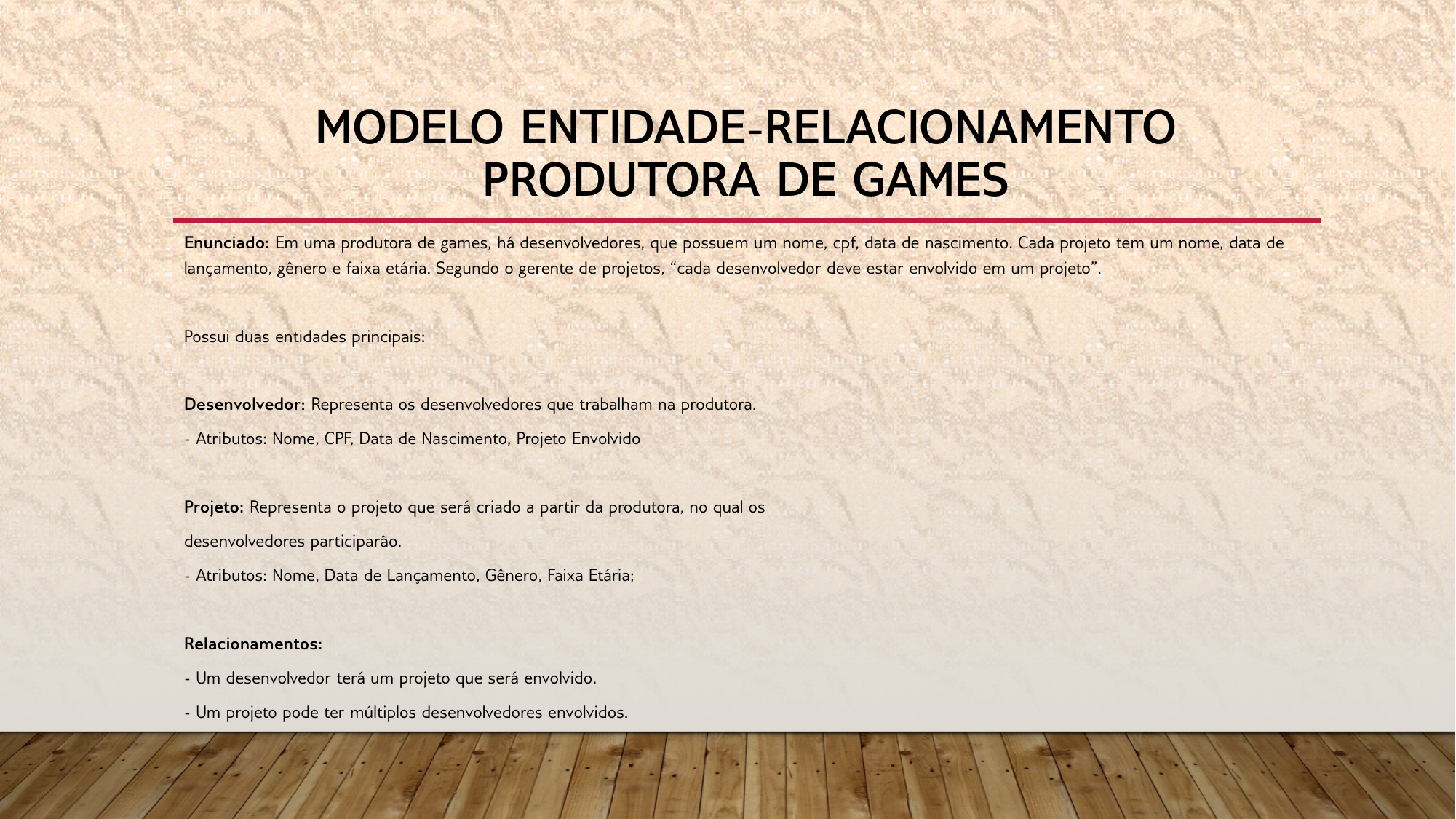

# Modelo Entidade-Relacionamento PRODUTORA DE GAMES
Enunciado: Em uma produtora de games, há desenvolvedores, que possuem um nome, cpf, data de nascimento. Cada projeto tem um nome, data de lançamento, gênero e faixa etária. Segundo o gerente de projetos, “cada desenvolvedor deve estar envolvido em um projeto”.

Possui duas entidades principais:

Desenvolvedor: Representa os desenvolvedores que trabalham na produtora.
- Atributos: Nome, CPF, Data de Nascimento, Projeto Envolvido

Projeto: Representa o projeto que será criado a partir da produtora, no qual os
desenvolvedores participarão.
- Atributos: Nome, Data de Lançamento, Gênero, Faixa Etária;

Relacionamentos:
- Um desenvolvedor terá um projeto que será envolvido.
- Um projeto pode ter múltiplos desenvolvedores envolvidos.